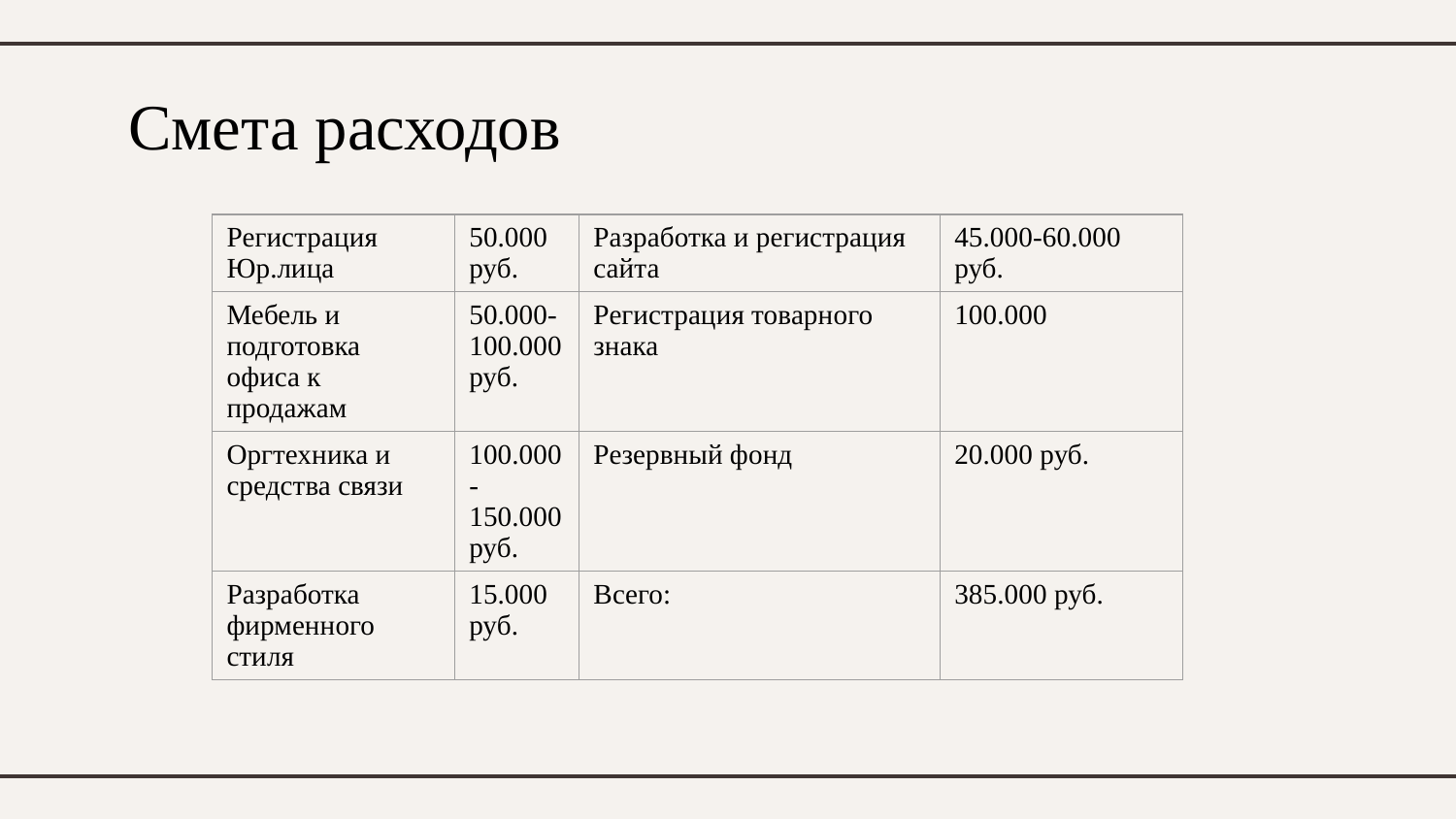

# Смета расходов
| Регистрация Юр.лица | 50.000 руб. | Разработка и регистрация сайта | 45.000-60.000 руб. |
| --- | --- | --- | --- |
| Мебель и подготовка офиса к продажам | 50.000-100.000 руб. | Регистрация товарного знака | 100.000 |
| Оргтехника и средства связи | 100.000-150.000 руб. | Резервный фонд | 20.000 руб. |
| Разработка фирменного стиля | 15.000 руб. | Всего: | 385.000 руб. |